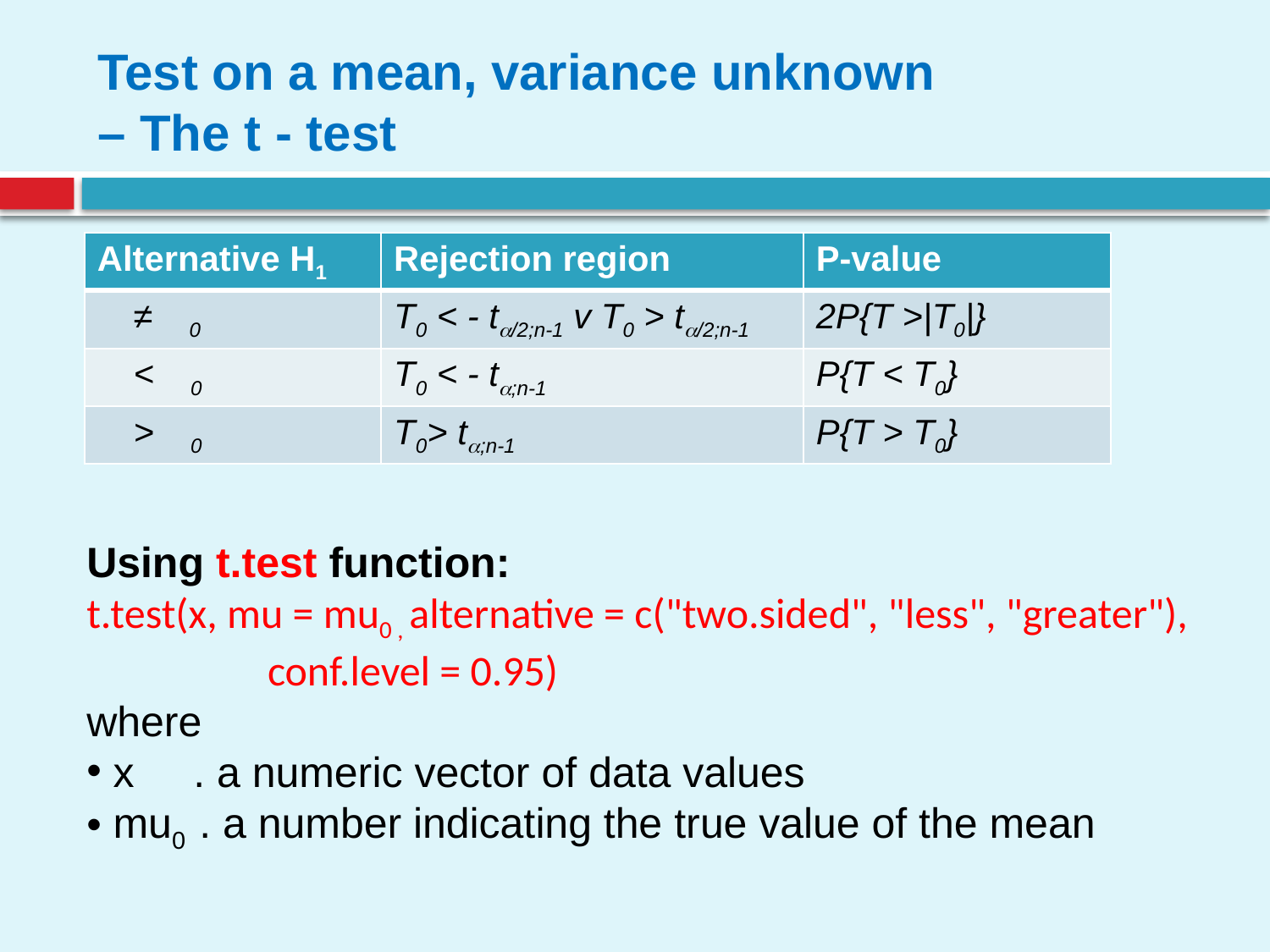

# Test on a mean, variance unknown – The t - test
| Alternative H1 | Rejection region | P-value |
| --- | --- | --- |
| μ ≠ μ0 | T0 < - tα/2;n-1 v T0 > tα/2;n-1 | 2P{T >|T0|} |
| μ < μ0 | T0 < - tα;n-1 | P{T < T0} |
| μ > μ0 | T0> tα;n-1 | P{T > T0} |
Using t.test function:
t.test(x, mu = mu0 , alternative = c("two.sided", "less", "greater"),
                   conf.level = 0.95)
where
 x     . a numeric vector of data values
 mu0  . a number indicating the true value of the mean